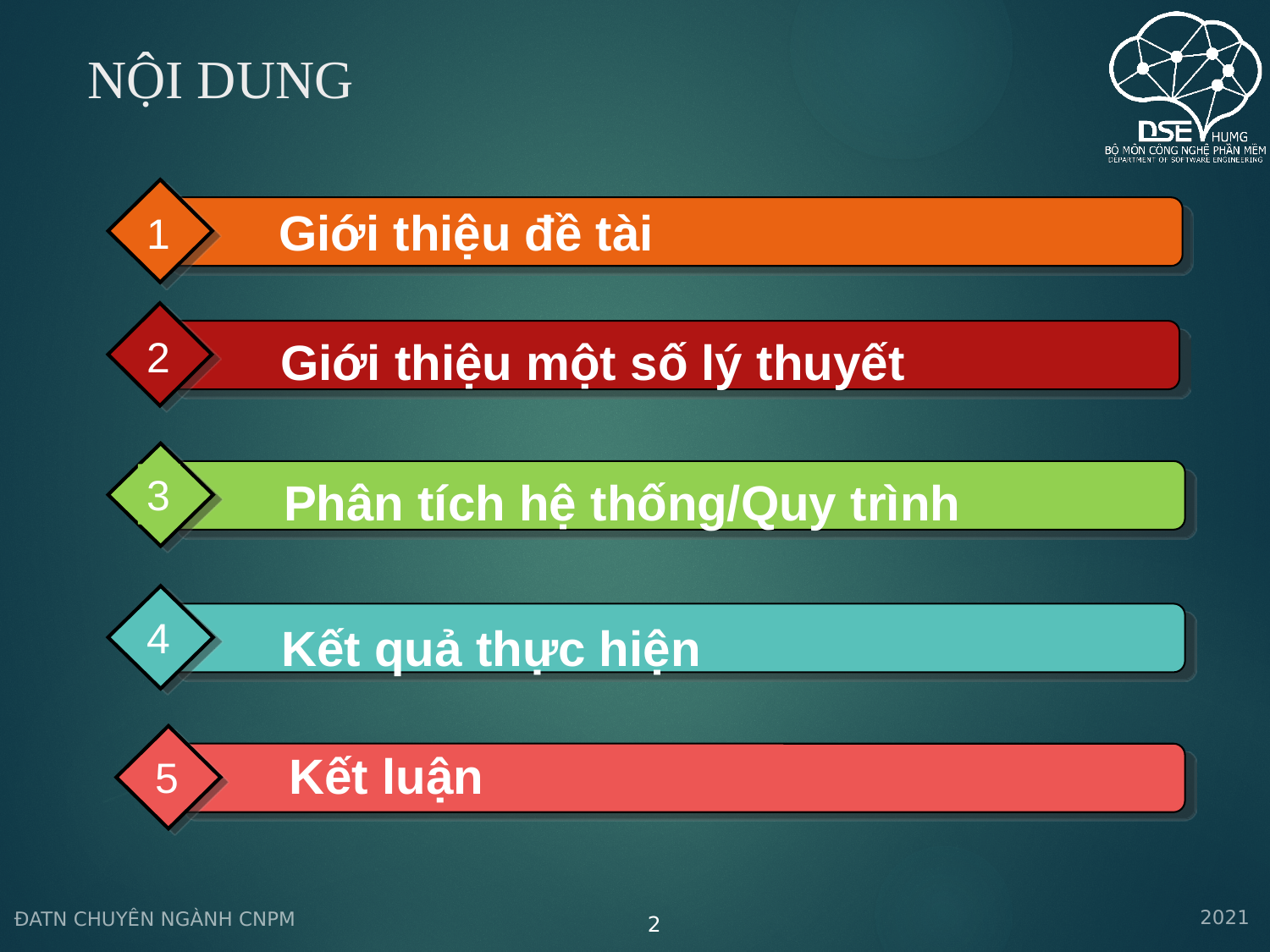

# Nội dung

Giới thiệu đề tài

1

2
Giới thiệu một số lý thuyết

3
Phân tích hệ thống/Quy trình

4
Kết quả thực hiện

Kết luận

5
2021
ĐATN CHUYÊN NGÀNH CNPM
2